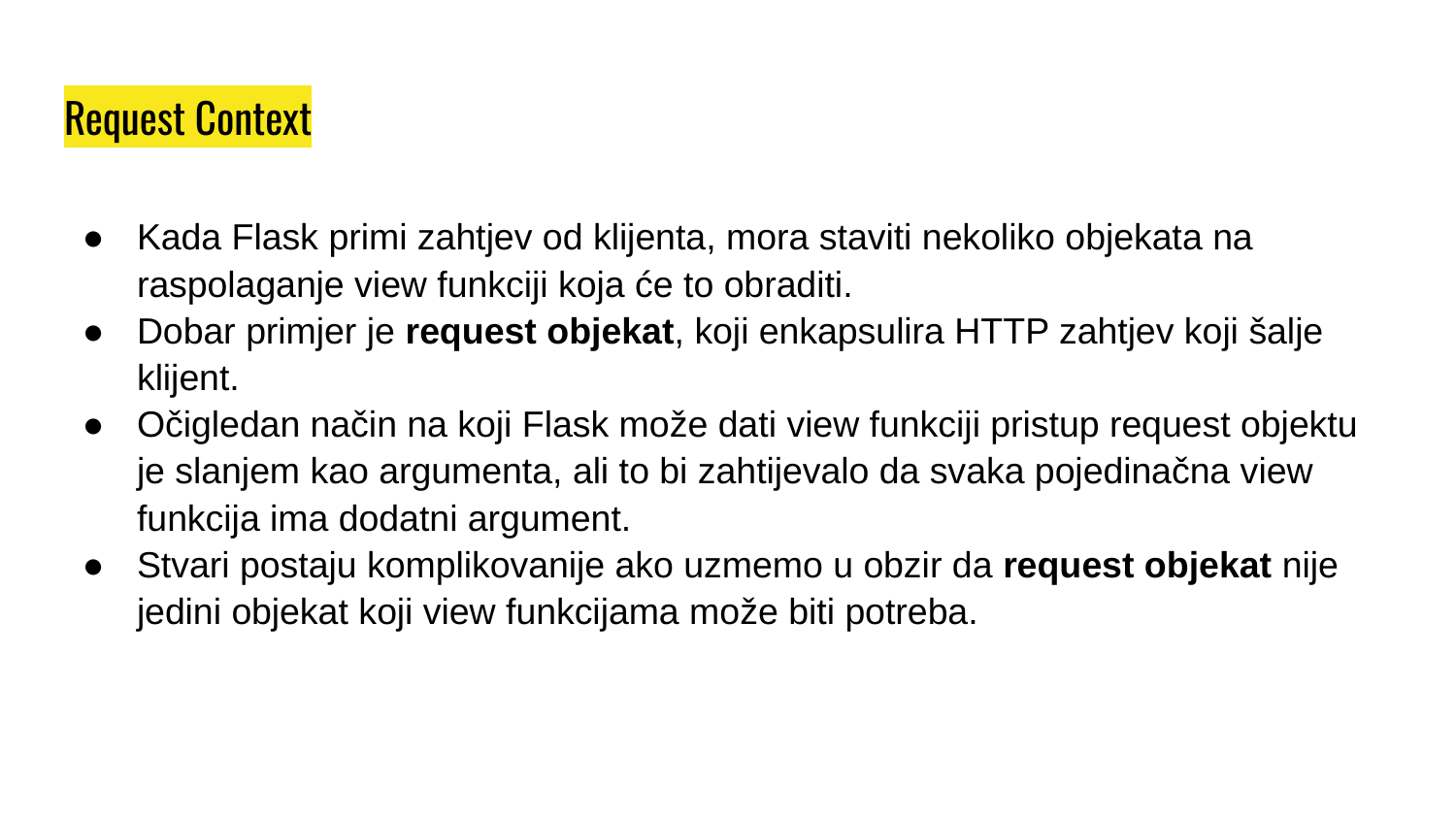

# Request Context
Kada Flask primi zahtjev od klijenta, mora staviti nekoliko objekata na raspolaganje view funkciji koja će to obraditi.
Dobar primjer je request objekat, koji enkapsulira HTTP zahtjev koji šalje klijent.
Očigledan način na koji Flask može dati view funkciji pristup request objektu je slanjem kao argumenta, ali to bi zahtijevalo da svaka pojedinačna view funkcija ima dodatni argument.
Stvari postaju komplikovanije ako uzmemo u obzir da request objekat nije jedini objekat koji view funkcijama može biti potreba.